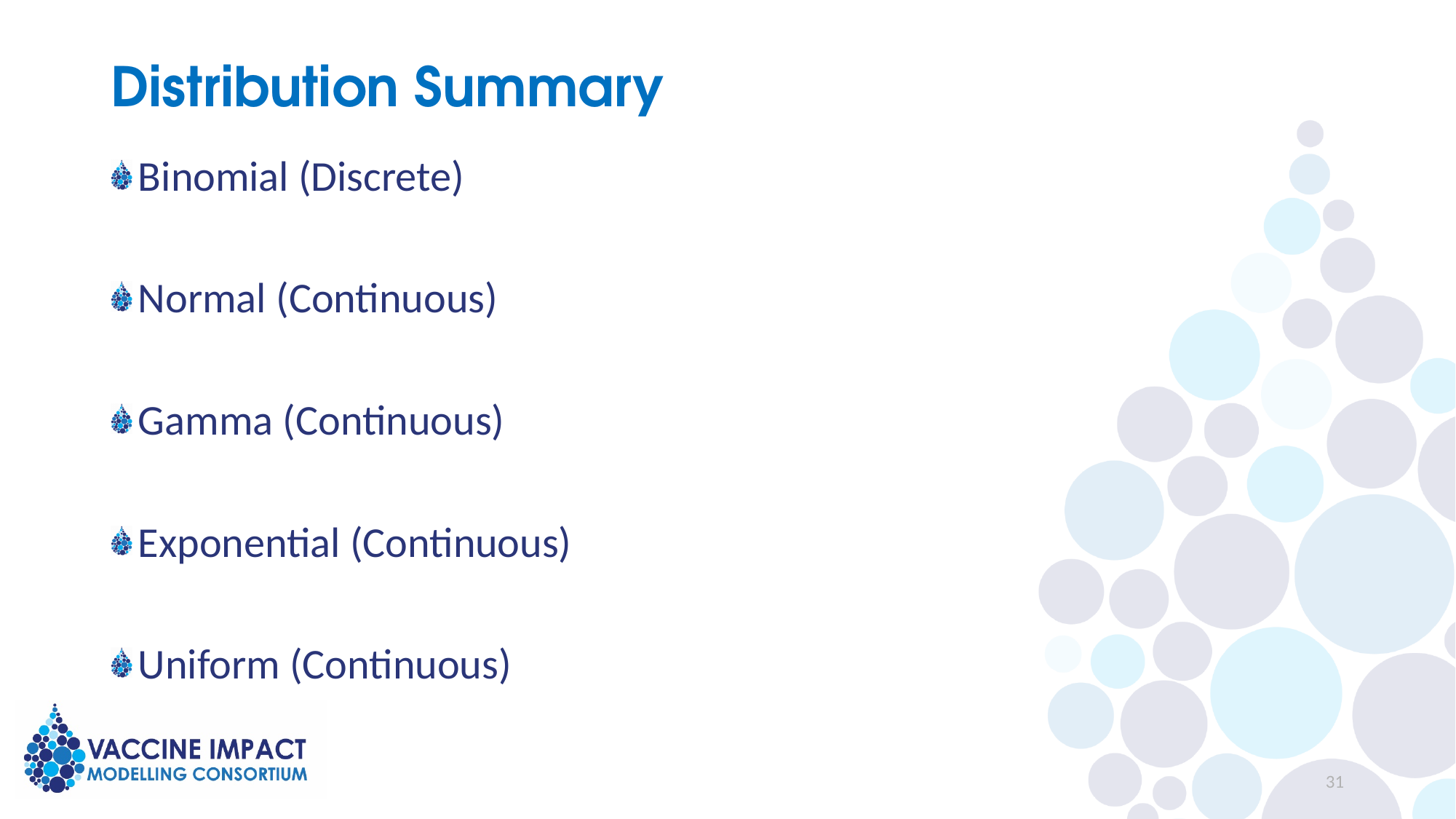

# Distribution Summary
Binomial (Discrete)

Normal (Continuous)

Gamma (Continuous)

Exponential (Continuous)

Uniform (Continuous)
31